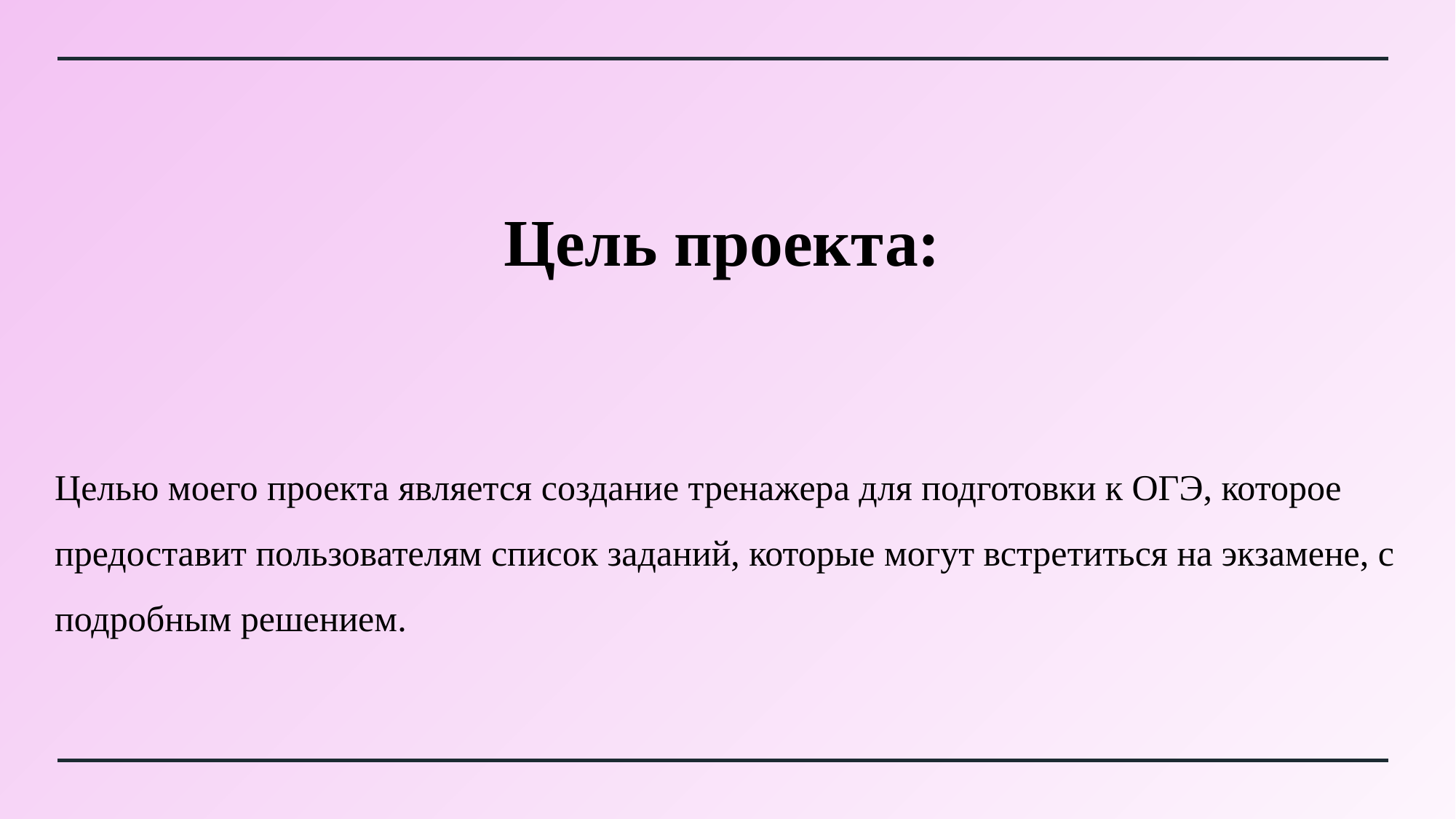

# Цель проекта:
Целью моего проекта является создание тренажера для подготовки к ОГЭ, которое предоставит пользователям список заданий, которые могут встретиться на экзамене, с подробным решением.